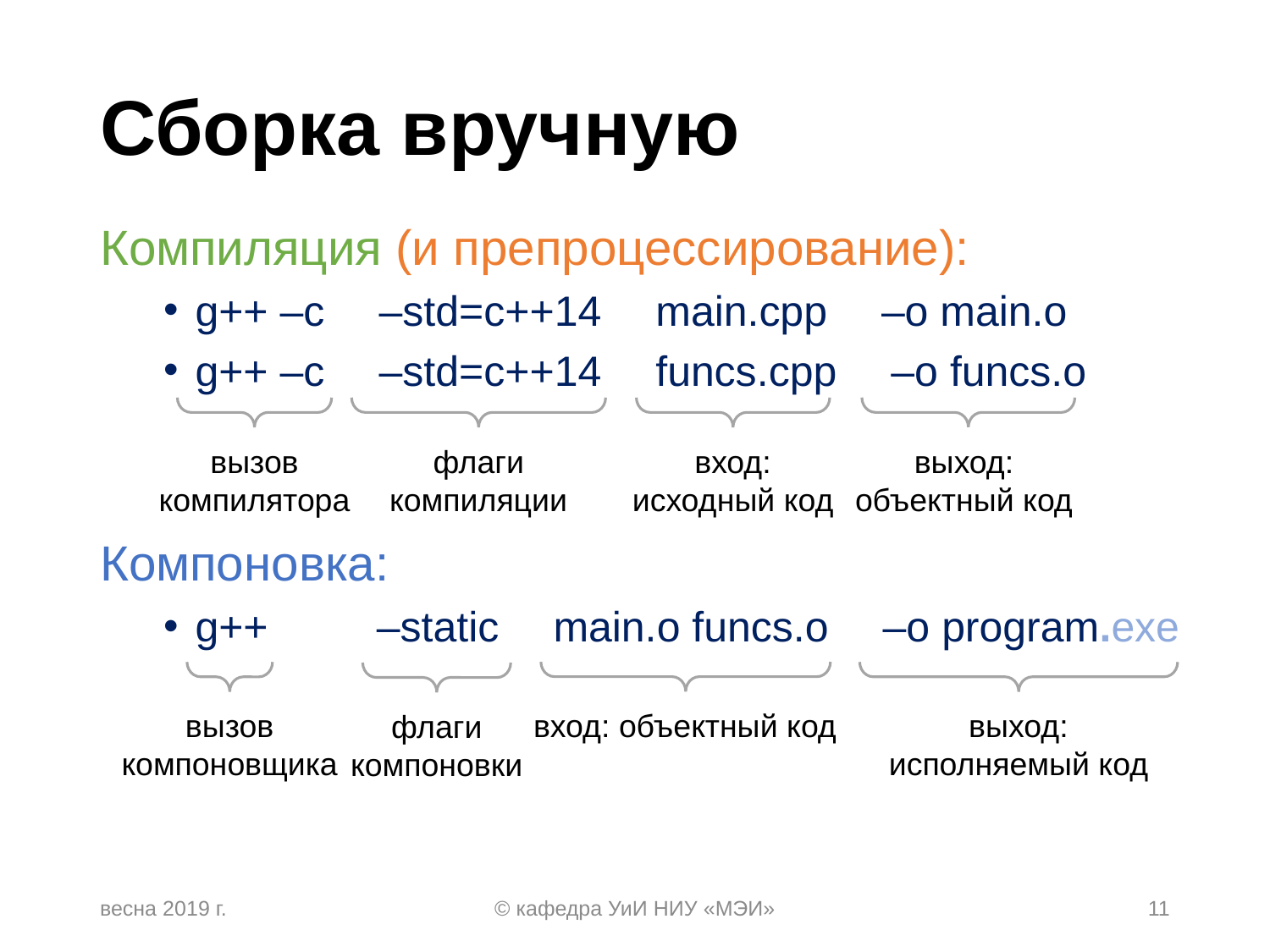

# Сборка вручную
Компиляция (и препроцессирование):
g++ –c –std=c++14 main.cpp –o main.o
g++ –c –std=c++14 funcs.cpp –o funcs.o
Компоновка:
g++  –static main.o funcs.o –o program.exe

вызов компилятора

флаги компиляции

вход: исходный код

выход: объектный код

вход: объектный код

вызов компоновщика

выход: исполняемый код

флаги компоновки
весна 2019 г.
© кафедра УиИ НИУ «МЭИ»
11